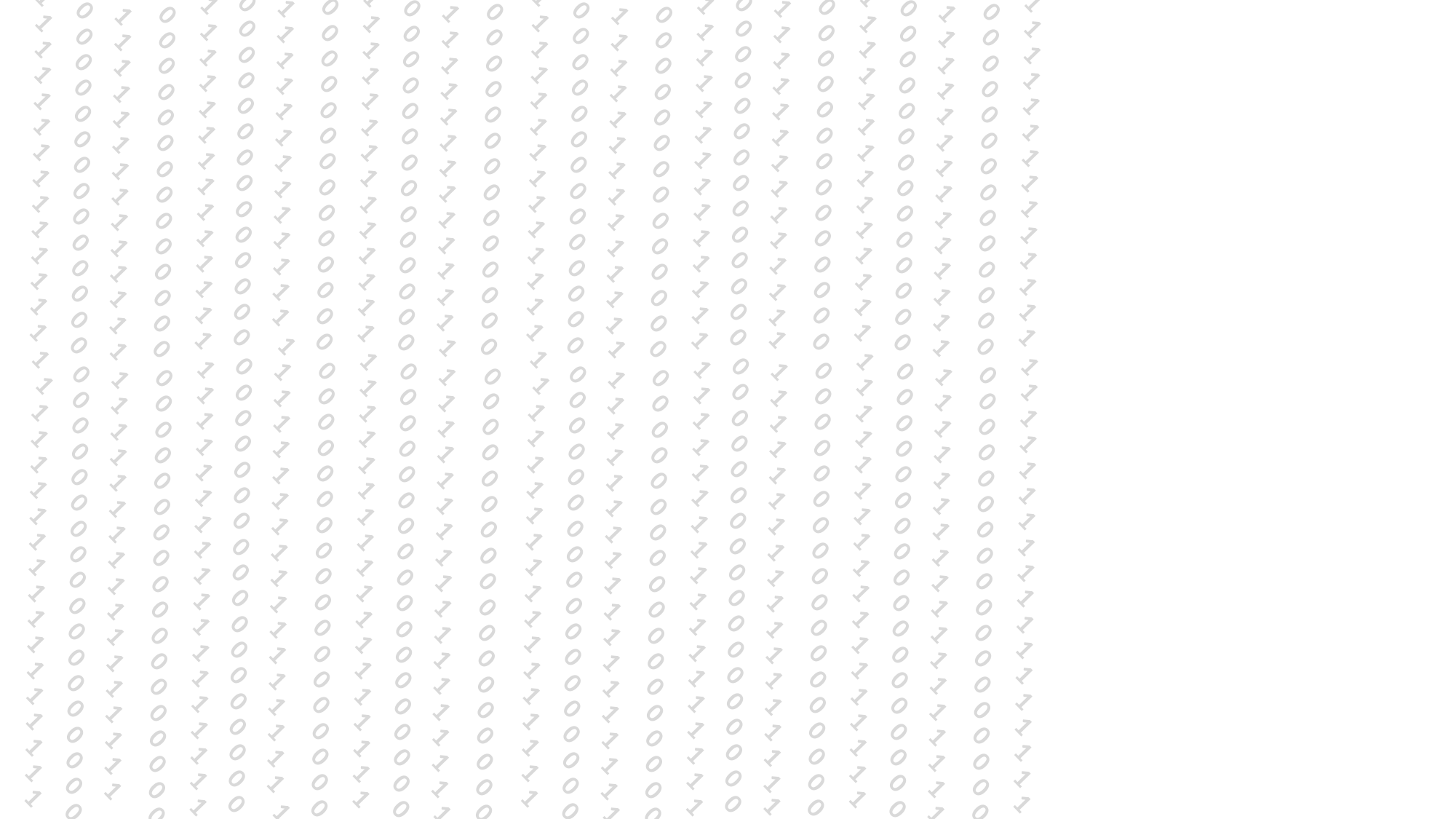

1
1
0
1
0
1
1
0
1
1
0
0
1
1
0
0
1
1
0
0
1
1
0
0

1
1
0
0

1
1
0
0
1
1
0
0

1
1
0
0
1
1
0
0

1
1
0
0
1
1
0
0

1
1
0
0
1
1
0
0

1
0
0
1
0
0

1
0
1
0

0
1
1
1
1
0
1
0
1
1
0
1
1
0
0
1
1
0
0
1
1
0
0
1
1
0
0

1
1
0
0

1
1
0
0
1
1
0
0

1
1
0
0
1
1
0
0

1
1
0
0
1
1
0
0

1
1
0
0
1
1
0
0

1
0
0
1
0
0

1
0
0

0
1
1
1
0
1
0
1
1
0
1
1
0
0

1
1
0
0
1
1
1
0
0
1
1
0
0
1
1
1
0
0
1
1
1
0
0
1
1
1
0
0
1
1
1
0
0
1
1
1
0
0
1
1
1
0
0
1
1
1
0
0
1

1
1
0
0
1
1
1
0
0
1
1
0
0
1
1
0
0
1
1
0
1
0
1
0
1
1

0

0
1
0
1
0
0
1
0
0
1
0
0
1
1
0
0

1

0
0

1

0
0
1
0
0

1

0
0
1
0
0

1
0
1
0
1
0
0

1
0
0
1
0
0

1
0
0
1
0
0

1
0
1
0

0
1
1
1
0
1
0
1
1
0
1
1
0
0
1
1
0
0
1
1
0
0
1
1
0
0

1
1
0
0

1
1
0
0
1
1
0
0

1
1
0
0
1
1
0
0

1
1
0
0
1
1
0
0

1
1
0
0
1
1
0
0

1
0
0
1
0
0

1
0
1
0

0
1
1

1
0
1
0
1
1
0
1
1
0
0
1
1
0
0
1
1
0
0
1
1
0
0
1
1
0
0
1
1
1
0
0
1
1
1
0
0
1
1
1
0
0
1
1
1
0
0
1
1
1
0
0
1
1
1
0
0
1

1
1
0
0
1
1
1
0
0
1
1
0
0
1
1
0
0
1
1
0
1
1
0
1
0
1
1
1
1
1
1
0
1
0
1
1
0
1
1
0
0
1
1
0
0
1
1
0
0
1
1
0
0

1
1
0
0

1
1
0
0
1
1
0
0

1
1
0
0
1
1
0
0

1
1
0
0
1
1
0
0

1
1
0
0
1
1
0
0

1
0
0
1
0
0

1
0
1
0

0
1
1
1
0
1
0
1
1
0
1
1
0
0
1
1
0
0
1
1
0
0
1
1
0
0

1
1
0
0

1
1
0
0
1
1
0
0

1
1
0
0
1
1
0
0

1
1
0
0
1
1
0
0

1
1
0
0
1
1
0
0

1
0
0
1
0
0

1
0
0

0
1
1
1
0
1
0
1
1
0
1
1
0
0

1
1
0
0
1
1
1
0
0
1
1
0
0
1
1
1
0
0
1
1
1
0
0
1
1
1
0
0
1
1
1
0
0
1
1
1
0
0
1
1
1
0
0
1
1
1
0
0
1

1
1
0
0
1
1
1
0
0
1
1
0
0
1
1
0
0
1
1
0
1
0
1
0
1
1

0

0
1
0
1
0
0
1
0
0
1
0
0
1
1
0
0

1

0
0

1

0
0
1
0
0

1

0
0
1
0
0

1
0
1
0
1
0
0

1
0
0
1
0
0

1
0
0
1
0
0

1
0
1
0

0
1
1
1
0
1
0
1
1
0
1
1
0
0
1
1
0
0
1
1
0
0
1
1
0
0

1
1
0
0

1
1
0
0
1
1
0
0

1
1
0
0
1
1
0
0

1
1
0
0
1
1
0
0

1
1
0
0
1
1
0
0

1
0
0
1
0
0

1
0
1
0

0
1
1

1
0
1
0
1
1
0
1
1
0
0
1
1
0
0
1
1
1
0
0
1
1
0
0
1
1
1
0
0
1
1
1
0
0
1
1
1
0
0
1
1
1
0
0
1
1
1
0
0
1
1
1
0
0
1
1
1
0
0
1

1
1
0
0
1
1
1
0
0
1
1
0
0
1
1
0
0
1
1
0
1
0
1
0
1
1